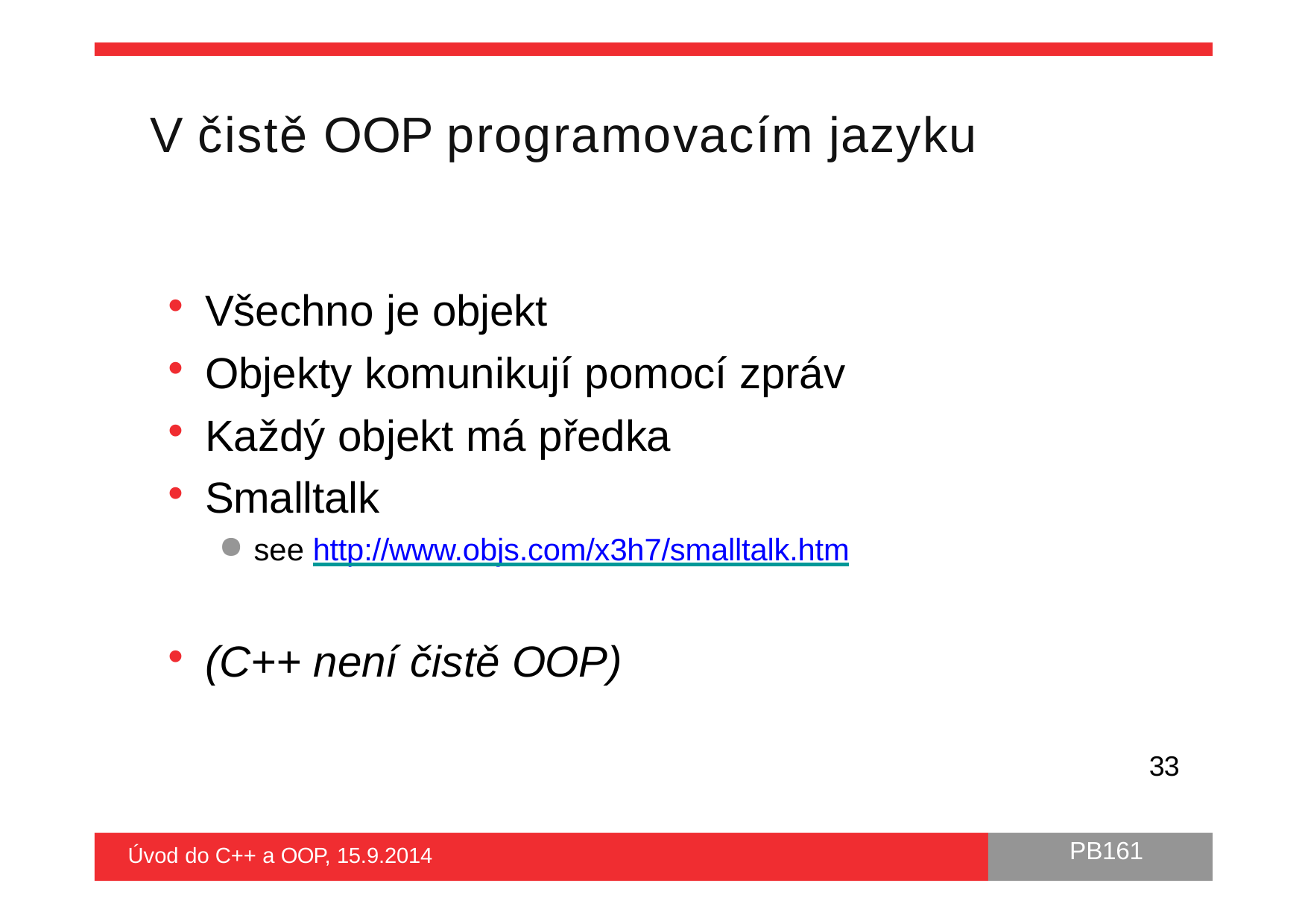

# V čistě OOP programovacím jazyku
Všechno je objekt
Objekty komunikují pomocí zpráv
Každý objekt má předka
Smalltalk
see http://www.objs.com/x3h7/smalltalk.htm

(C++ není čistě OOP)
33
PB161
Úvod do C++ a OOP, 15.9.2014